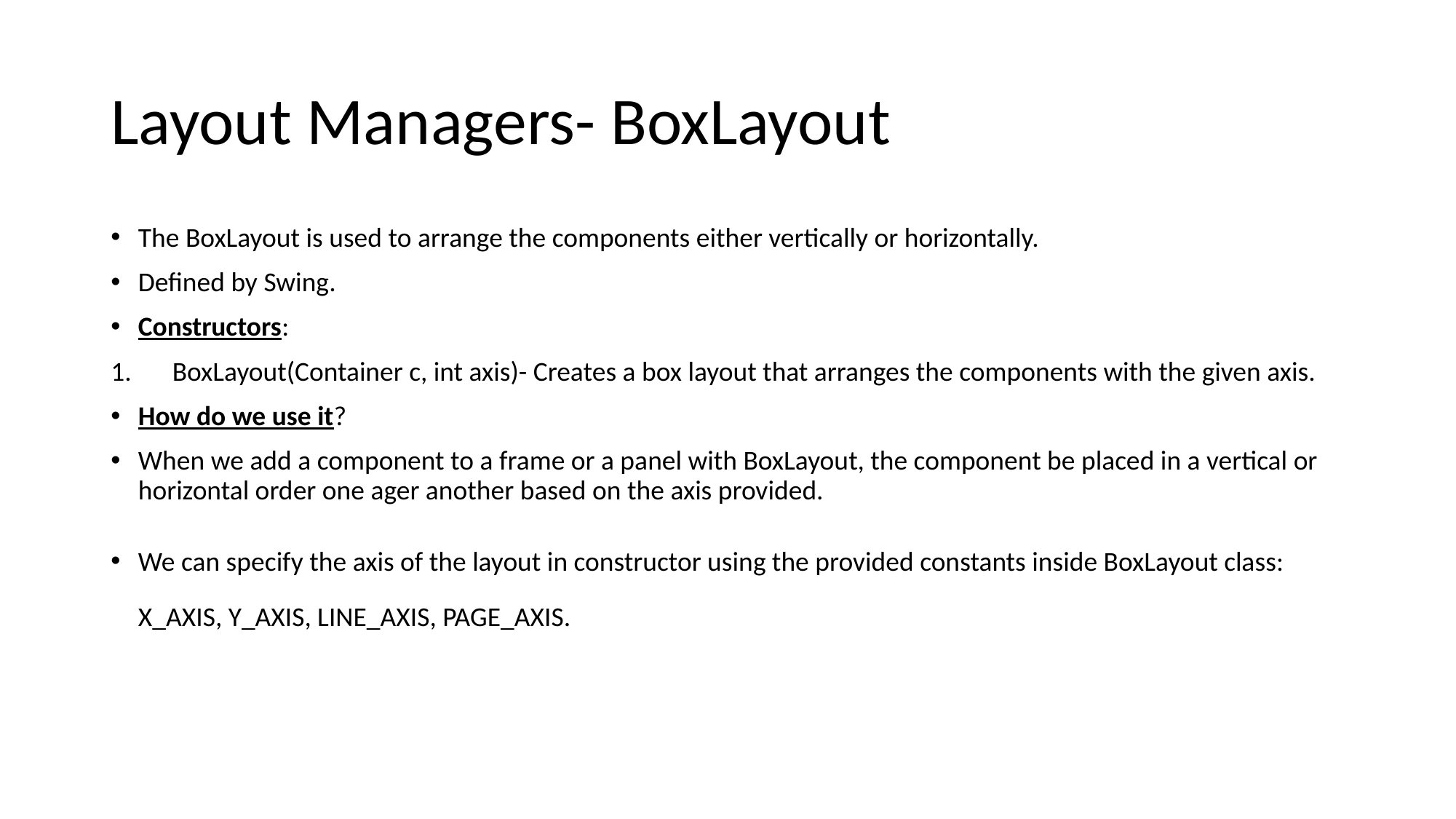

# Layout Managers- BoxLayout
The BoxLayout is used to arrange the components either vertically or horizontally.
Defined by Swing.
Constructors:
BoxLayout(Container c, int axis)- Creates a box layout that arranges the components with the given axis.
How do we use it?
When we add a component to a frame or a panel with BoxLayout, the component be placed in a vertical or horizontal order one ager another based on the axis provided.
We can specify the axis of the layout in constructor using the provided constants inside BoxLayout class: X_AXIS, Y_AXIS, LINE_AXIS, PAGE_AXIS.